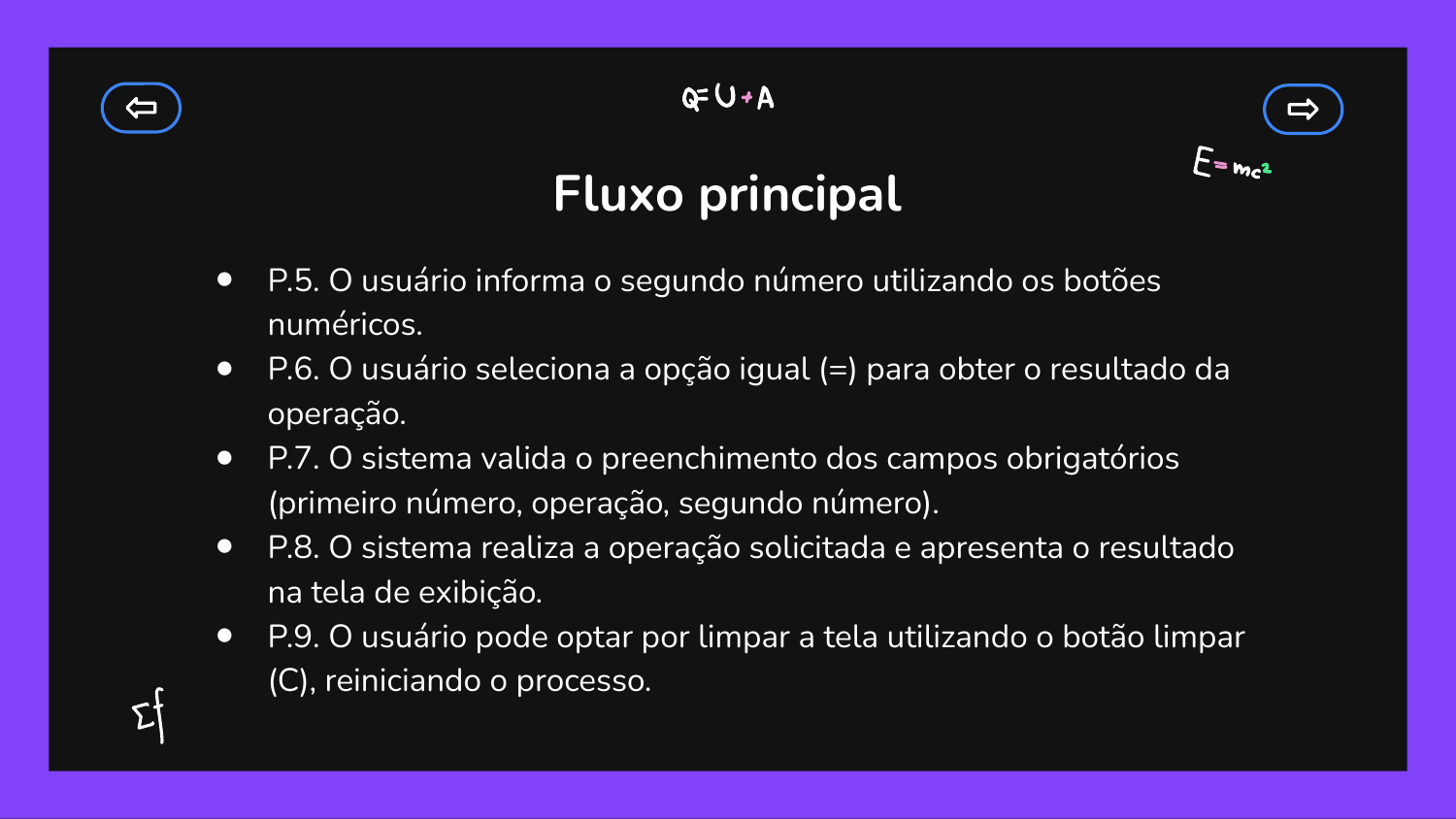

Fluxo principal

P.5. O usuário informa o segundo número utilizando os botões numéricos.
P.6. O usuário seleciona a opção igual (=) para obter o resultado da operação.
P.7. O sistema valida o preenchimento dos campos obrigatórios (primeiro número, operação, segundo número).
P.8. O sistema realiza a operação solicitada e apresenta o resultado na tela de exibição.
P.9. O usuário pode optar por limpar a tela utilizando o botão limpar (C), reiniciando o processo.
#